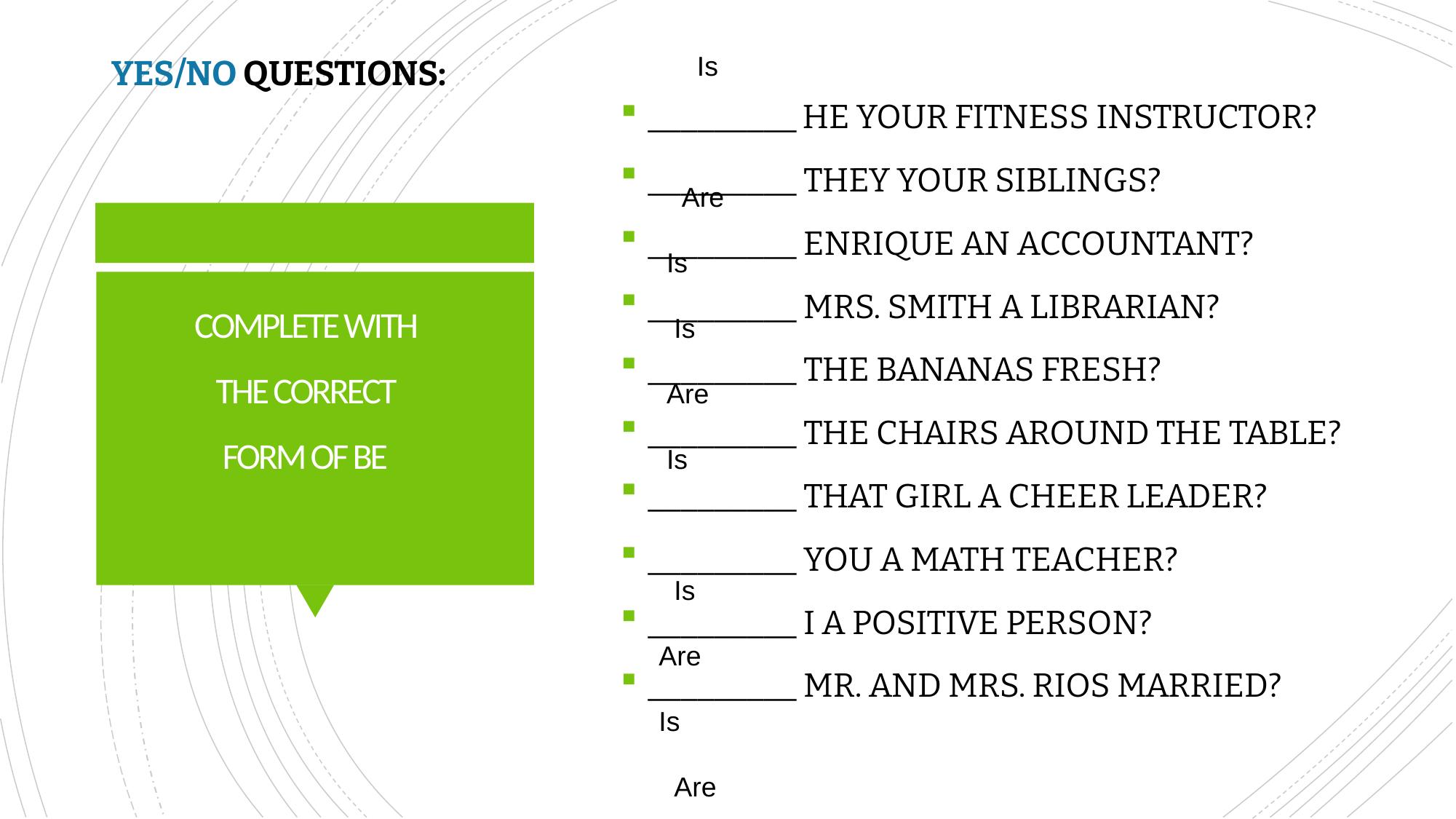

_________ HE YOUR FITNESS INSTRUCTOR?
_________ THEY YOUR SIBLINGS?
_________ ENRIQUE AN ACCOUNTANT?
_________ MRS. SMITH A LIBRARIAN?
_________ THE BANANAS FRESH?
_________ THE CHAIRS AROUND THE TABLE?
_________ THAT GIRL A CHEER LEADER?
_________ YOU A MATH TEACHER?
_________ I A POSITIVE PERSON?
_________ MR. AND MRS. RIOS MARRIED?
YES/NO QUESTIONS:
          Is

        Are

      Is

       Is

      Are

      Is

       Is

     Are

     Is

       Are

COMPLETE WITH THE CORRECT FORM OF BE